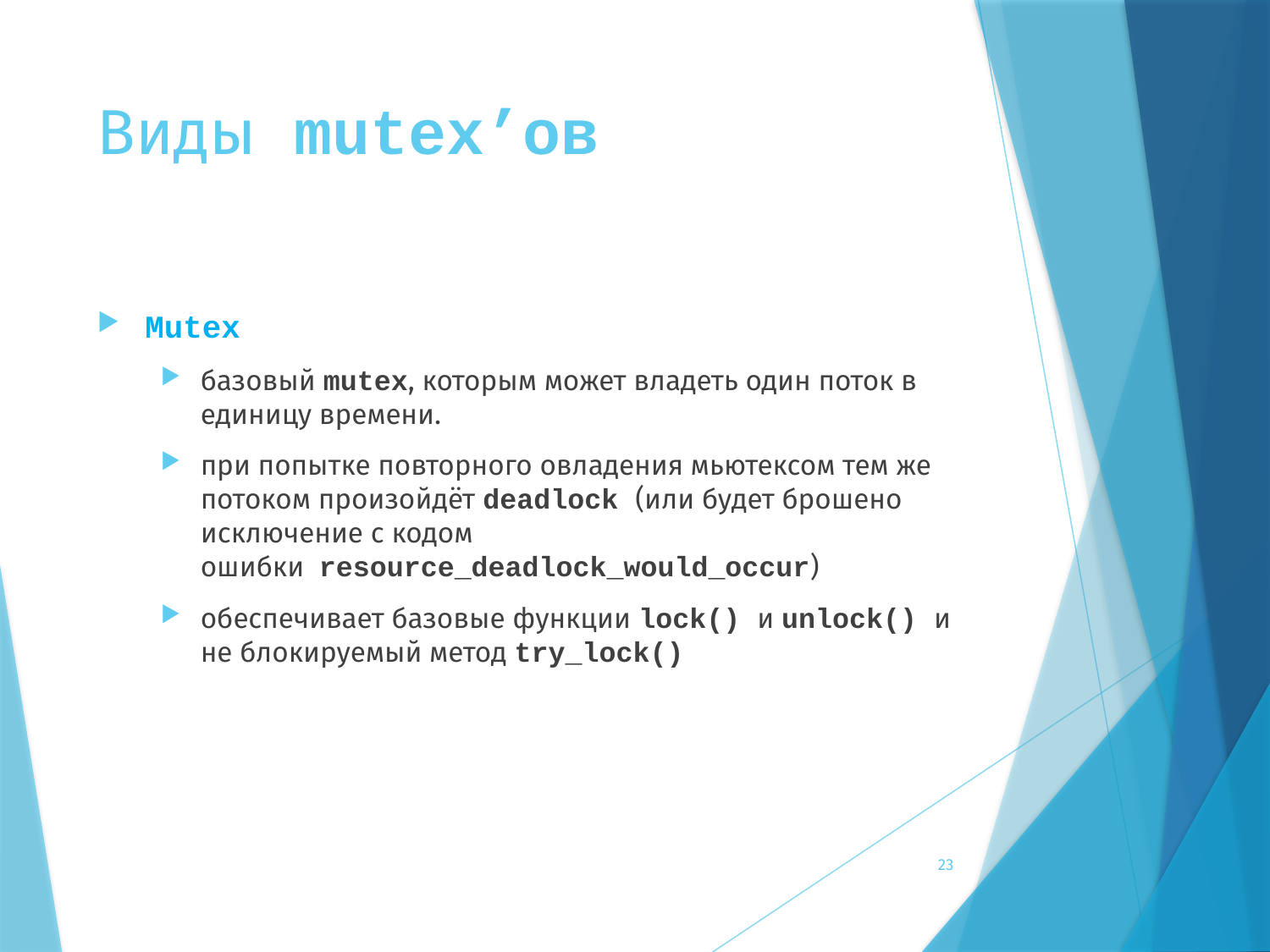

# Виды mutex’ов
Mutex
базовый mutex, которым может владеть один поток в единицу времени.
при попытке повторного овладения мьютексом тем же потоком произойдёт deadlock (или будет брошено исключение с кодом ошибки  resource_deadlock_would_occur)
обеспечивает базовые функции lock() и unlock() и не блокируемый метод try_lock()

23